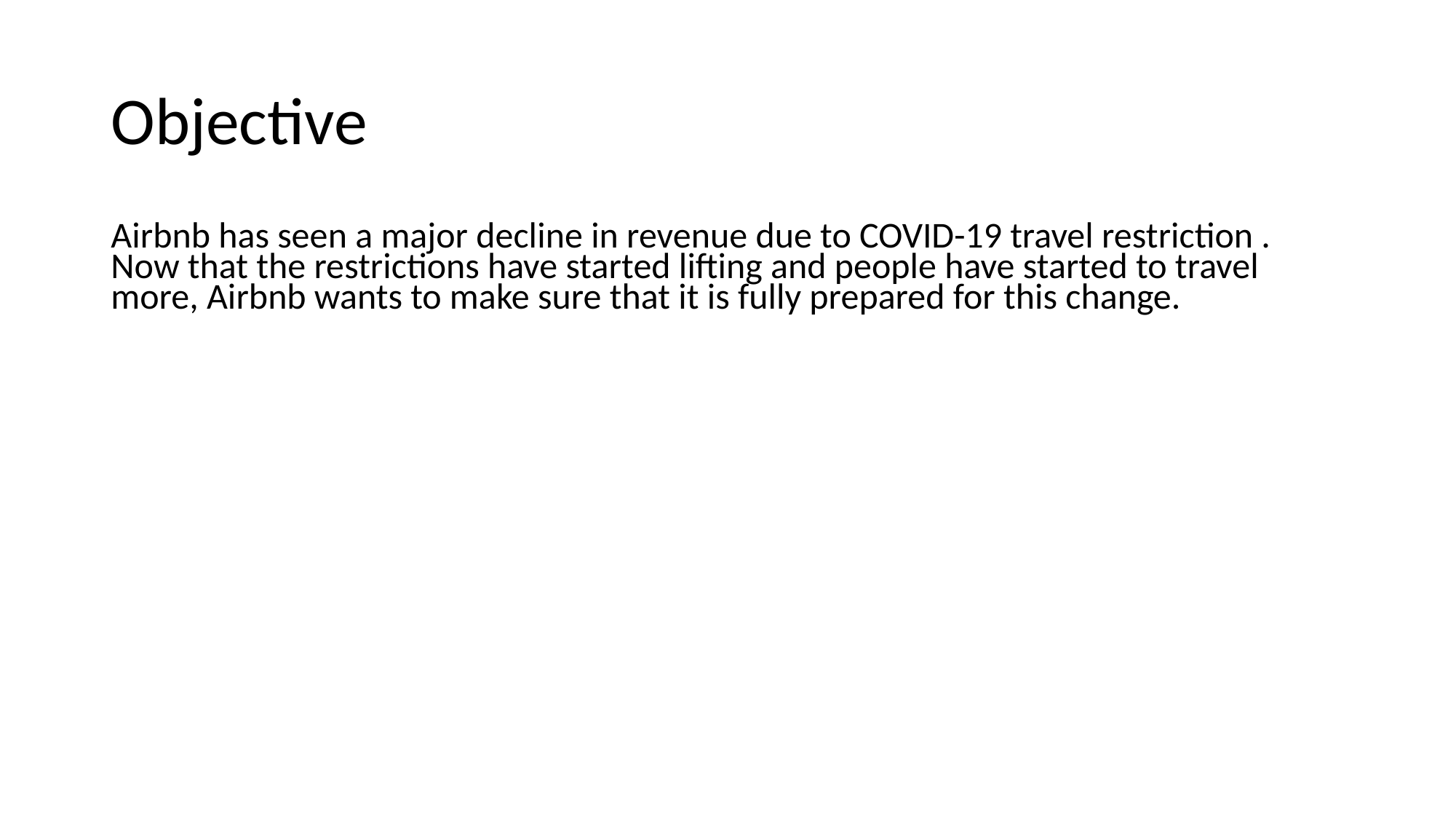

# Objective
Airbnb has seen a major decline in revenue due to COVID-19 travel restriction . Now that the restrictions have started lifting and people have started to travel more, Airbnb wants to make sure that it is fully prepared for this change.